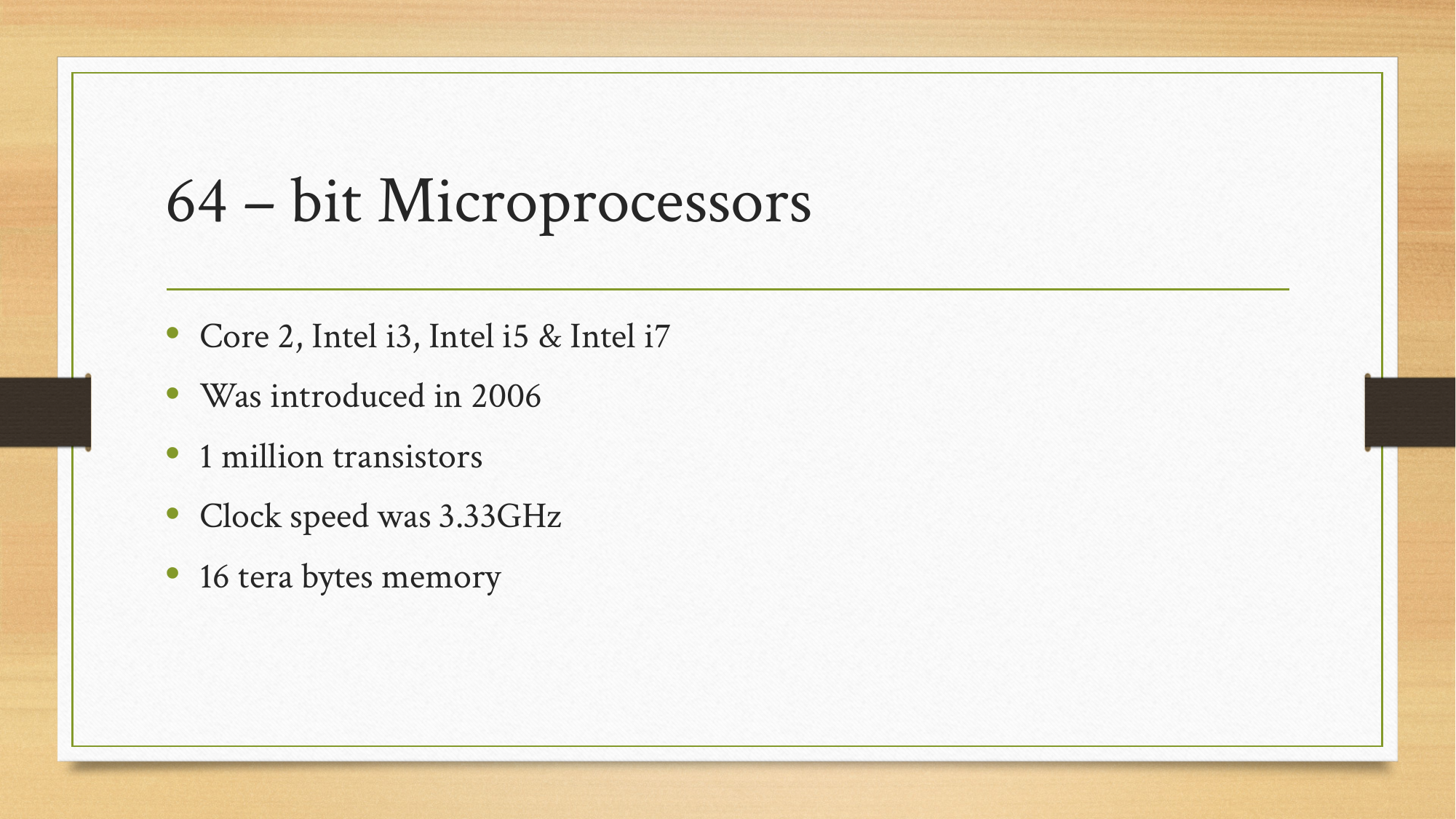

# 64 – bit Microprocessors
Core 2, Intel i3, Intel i5 & Intel i7
Was introduced in 2006
1 million transistors
Clock speed was 3.33GHz
16 tera bytes memory